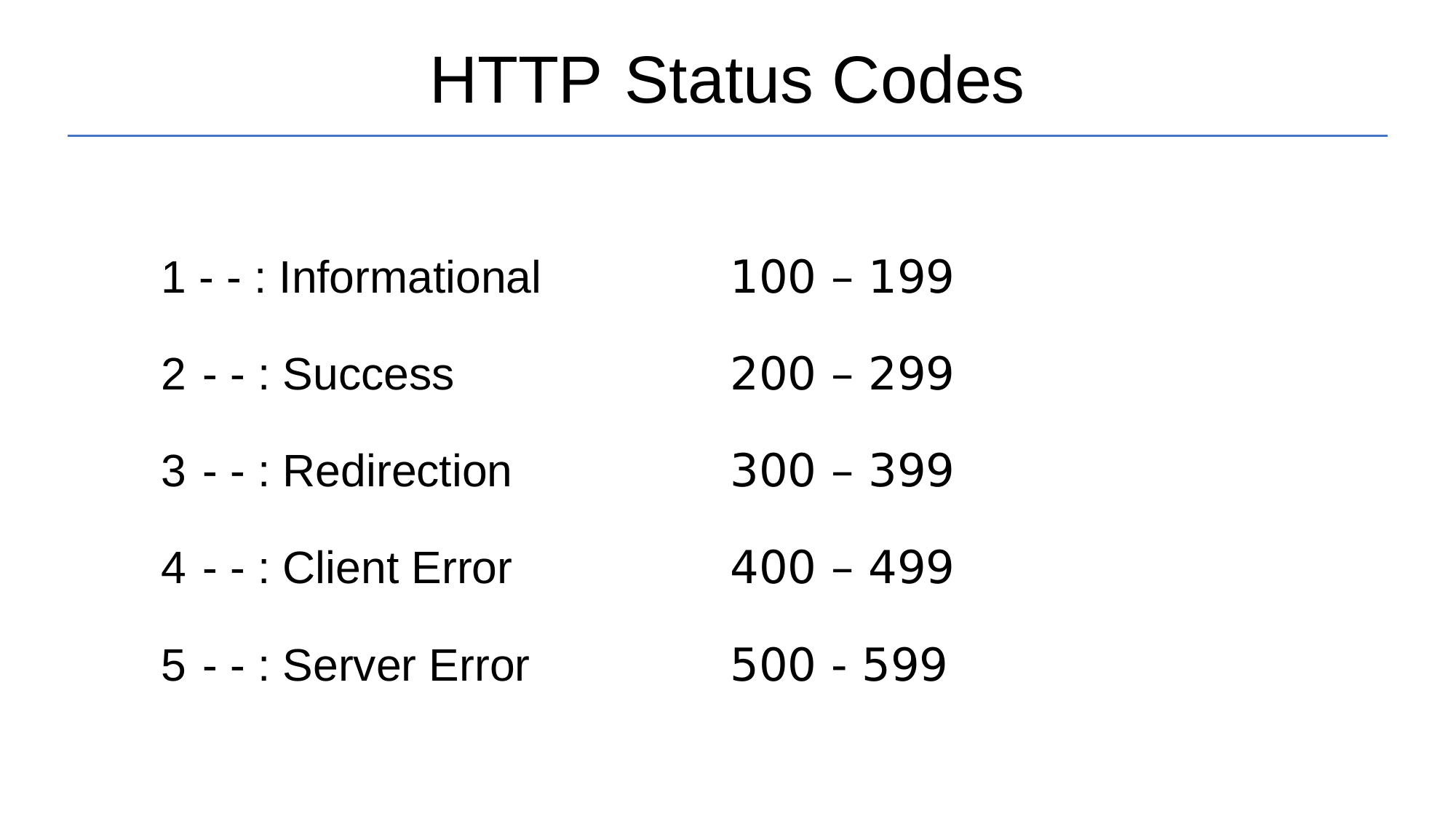

# HTTP Status Codes
1 - - : Informational
2 - - : Success
3 - - : Redirection
4 - - : Client Error
5 - - : Server Error
100 – 199
200 – 299
300 – 399
400 – 499
500 - 599